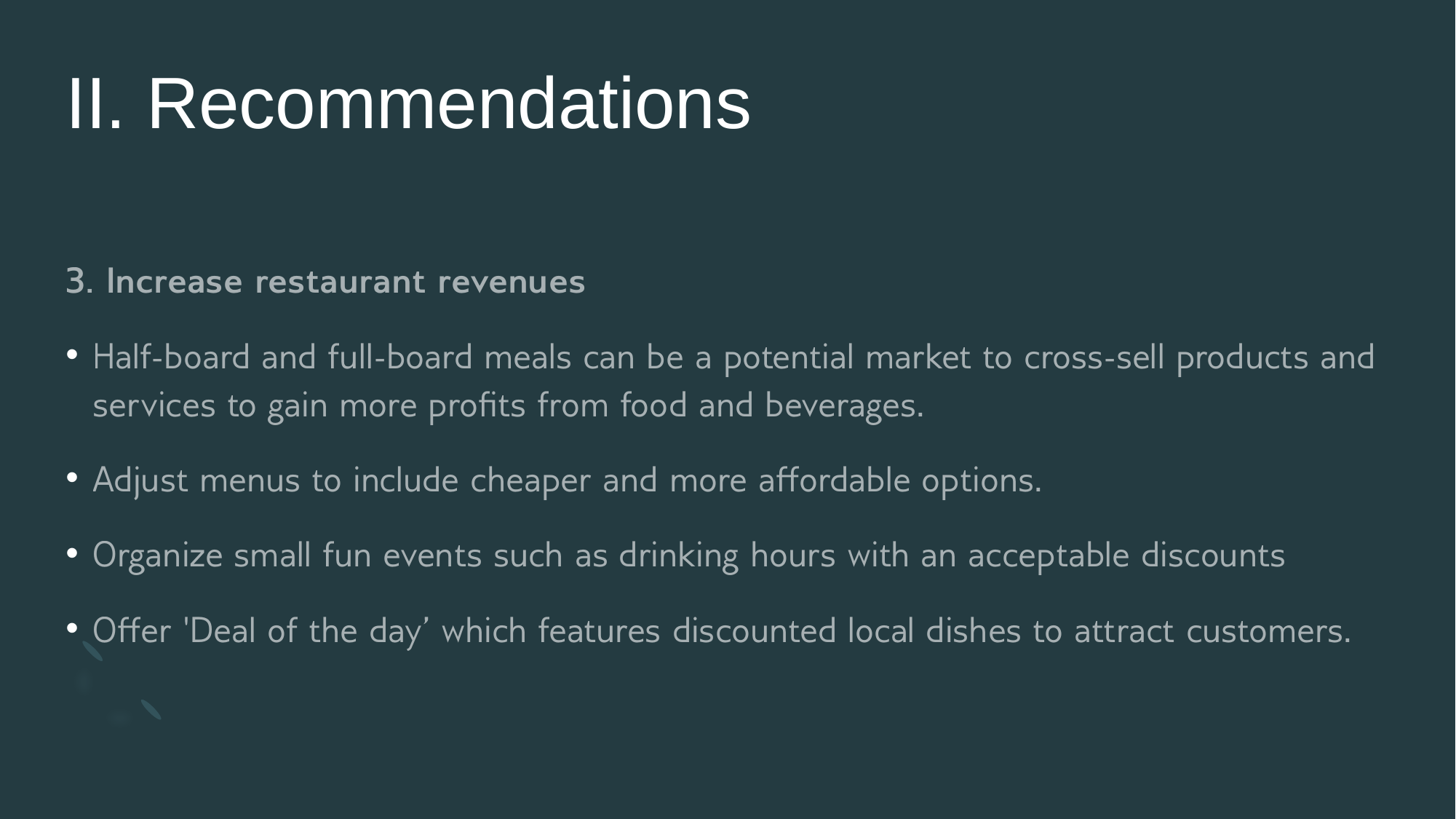

# II. Recommendations
3. Increase restaurant revenues
Half-board and full-board meals can be a potential market to cross-sell products and services to gain more profits from food and beverages.
Adjust menus to include cheaper and more affordable options.
Organize small fun events such as drinking hours with an acceptable discounts
Offer 'Deal of the day’ which features discounted local dishes to attract customers.